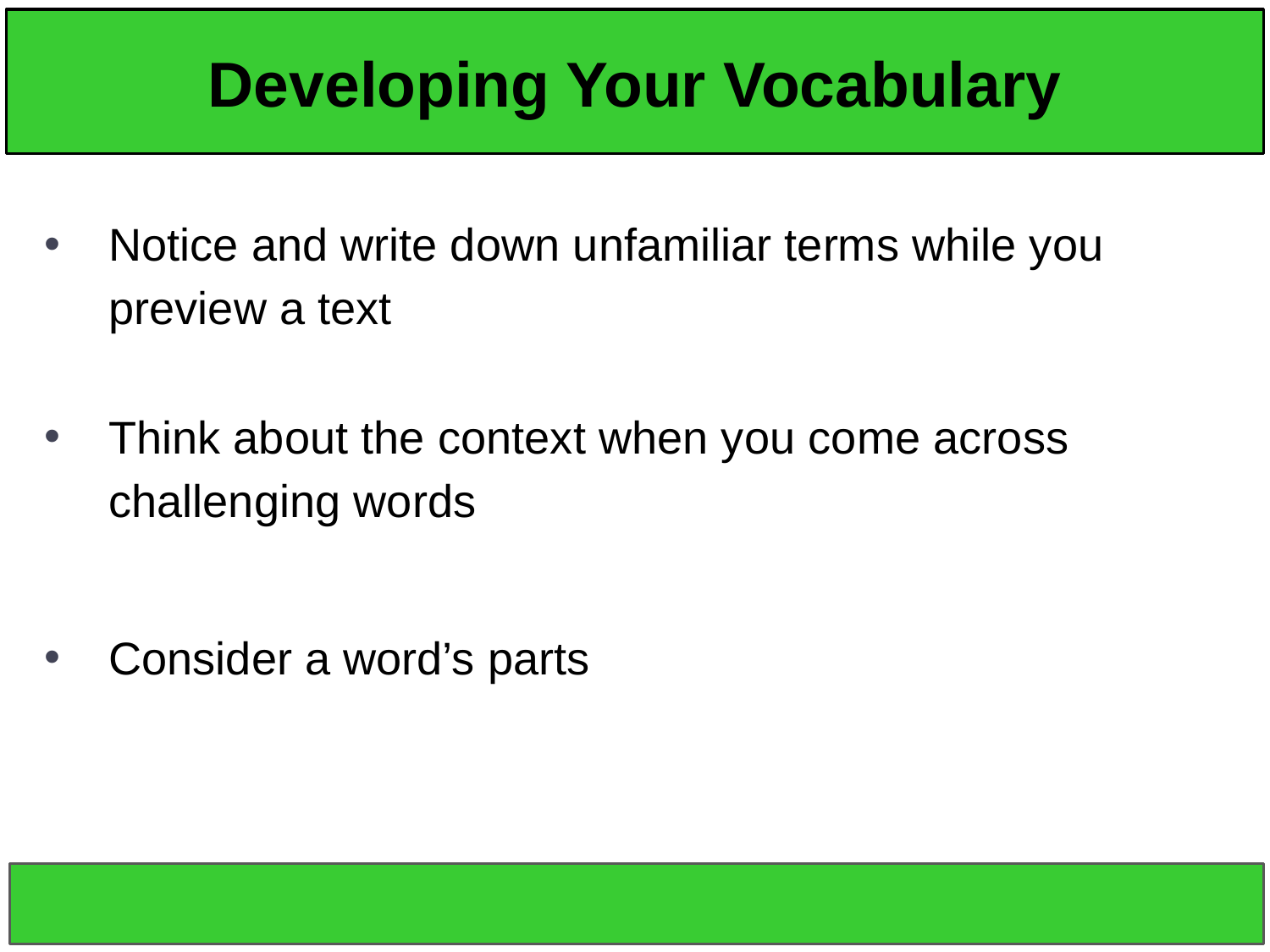

# Developing Your Vocabulary
Notice and write down unfamiliar terms while you preview a text

Think about the context when you come across challenging words

Consider a word’s parts